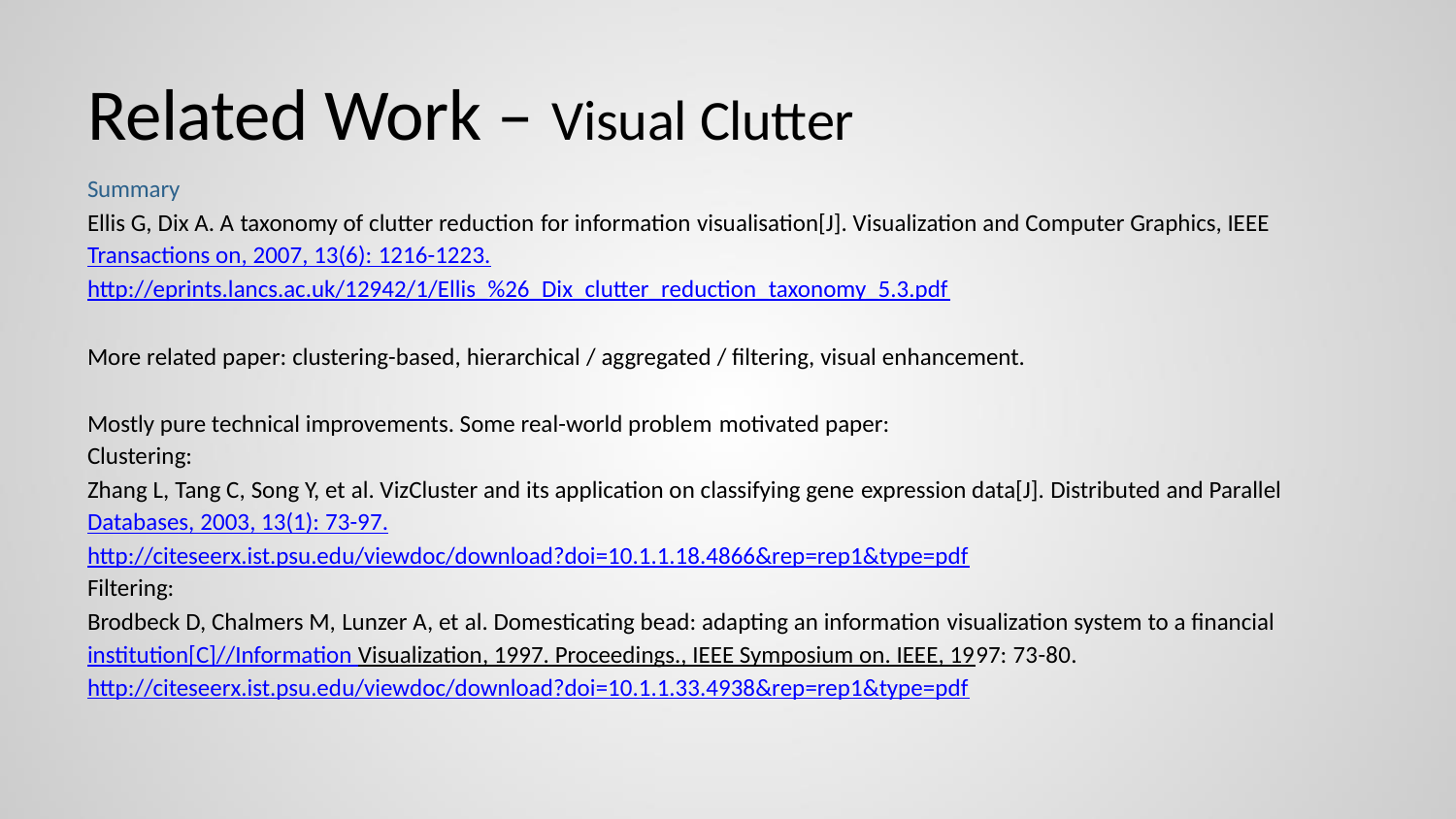

Related Work – Visual Clutter
Summary
Ellis G, Dix A. A taxonomy of clutter reduction for information visualisation[J]. Visualization and Computer Graphics, IEEE
Transactions on, 2007, 13(6): 1216-1223.
http://eprints.lancs.ac.uk/12942/1/Ellis_%26_Dix_clutter_reduction_taxonomy_5.3.pdf
More related paper: clustering-based, hierarchical / aggregated / filtering, visual enhancement.
Mostly pure technical improvements. Some real-world problem motivated paper:
Clustering:
Zhang L, Tang C, Song Y, et al. VizCluster and its application on classifying gene expression data[J]. Distributed and Parallel
Databases, 2003, 13(1): 73-97.
http://citeseerx.ist.psu.edu/viewdoc/download?doi=10.1.1.18.4866&rep=rep1&type=pdf
Filtering:
Brodbeck D, Chalmers M, Lunzer A, et al. Domesticating bead: adapting an information visualization system to a financial
institution[C]//Information Visualization, 1997. Proceedings., IEEE Symposium on. IEEE, 1997: 73-80.
http://citeseerx.ist.psu.edu/viewdoc/download?doi=10.1.1.33.4938&rep=rep1&type=pdf